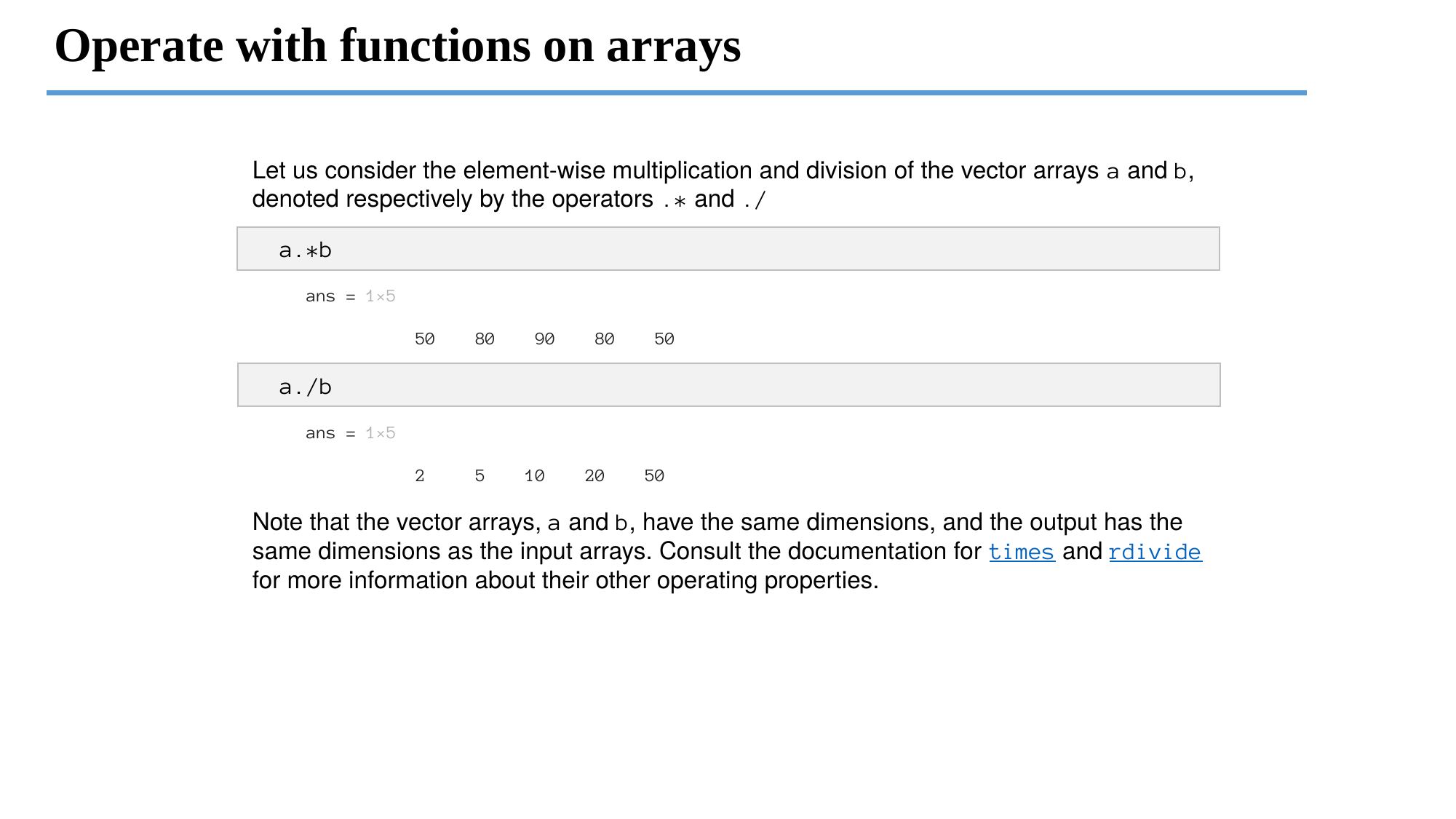

Operate with functions on arrays
Let us consider the element-wise multiplication and division of the vector arrays a and b, denoted respectively by the operators .* and ./
a.*b
	ans = 1×5
		50    80    90    80    50
a./b
	ans = 1×5
		2     5    10    20    50
Note that the vector arrays, a and b, have the same dimensions, and the output has the same dimensions as the input arrays. Consult the documentation for times and rdivide for more information about their other operating properties.